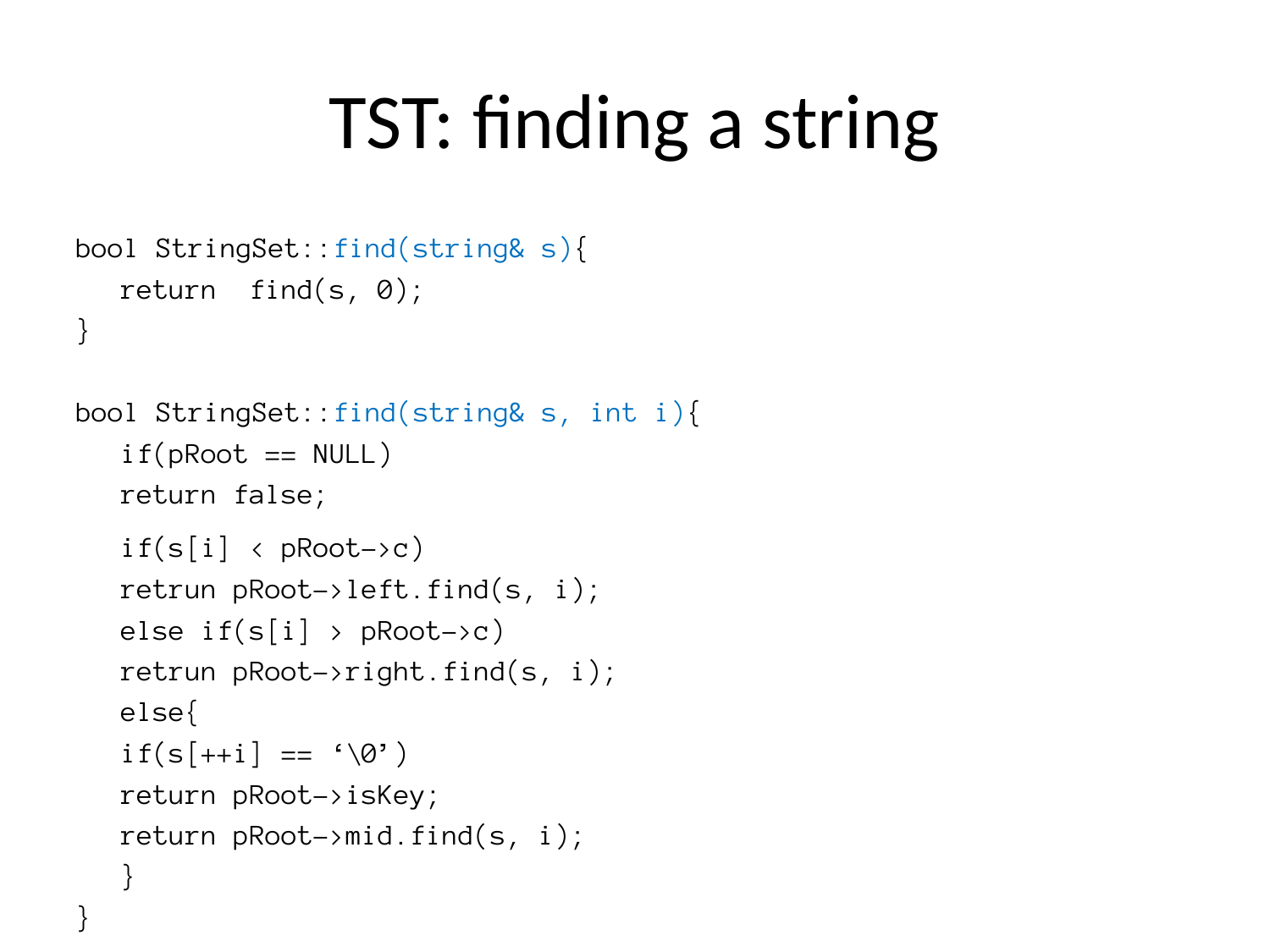

# TST: finding a string
bool StringSet::find(string& s){
	return  find(s, 0);
}

bool StringSet::find(string& s, int i){
	if(pRoot == NULL)
		return false;

	if(s[i] < pRoot->c)
		retrun pRoot->left.find(s, i);
	else if(s[i] > pRoot->c)
		retrun pRoot->right.find(s, i);
	else{
		if(s[++i] == ‘\0’)
			return pRoot->isKey;
		return pRoot->mid.find(s, i);
	}
}